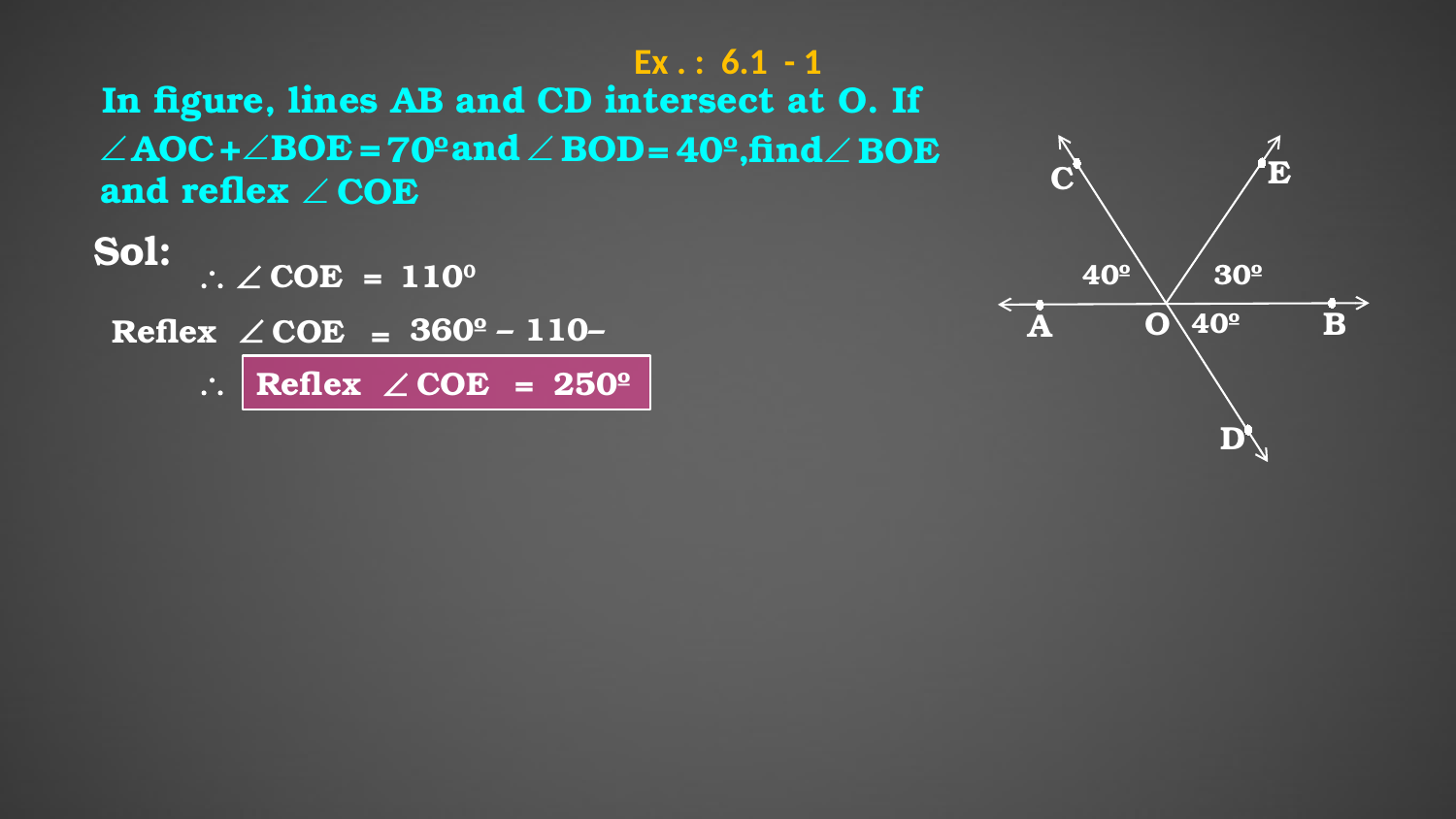

Ex . :  6.1  - 1
In figure, lines AB and CD intersect at O. If
∠
BOE
and
∠
+
=
∠
AOC
BOD
find
70º
=
40º,
∠
BOE
E
C

O
B
A

D

∠
and reflex
COE
Sol:
∴
∠
COE
=
1100
40º
30º
40º
360º – 110–
∠
Reflex
COE
=
∴
Reflex
∠
COE
=
250º